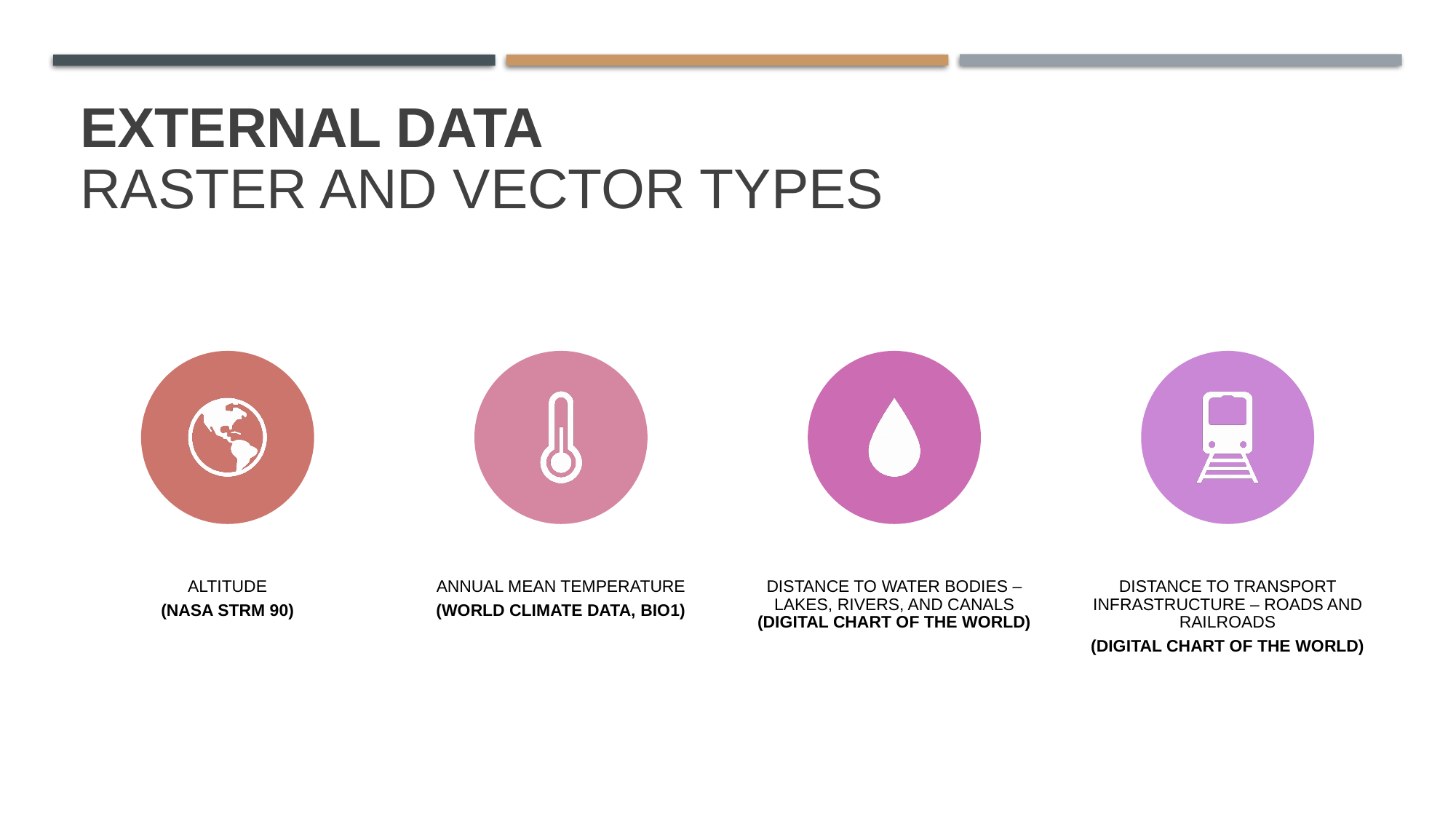

# External Data raster and vector types
Altitude
(NASA STRM 90)
Annual mean Temperature
(World Climate Data, Bio1)
Distance to water bodies – lakes, rivers, and canals (Digital chart of the world)
Distance to transport infrastructure – roads and railroads
(Digital chart of the world)